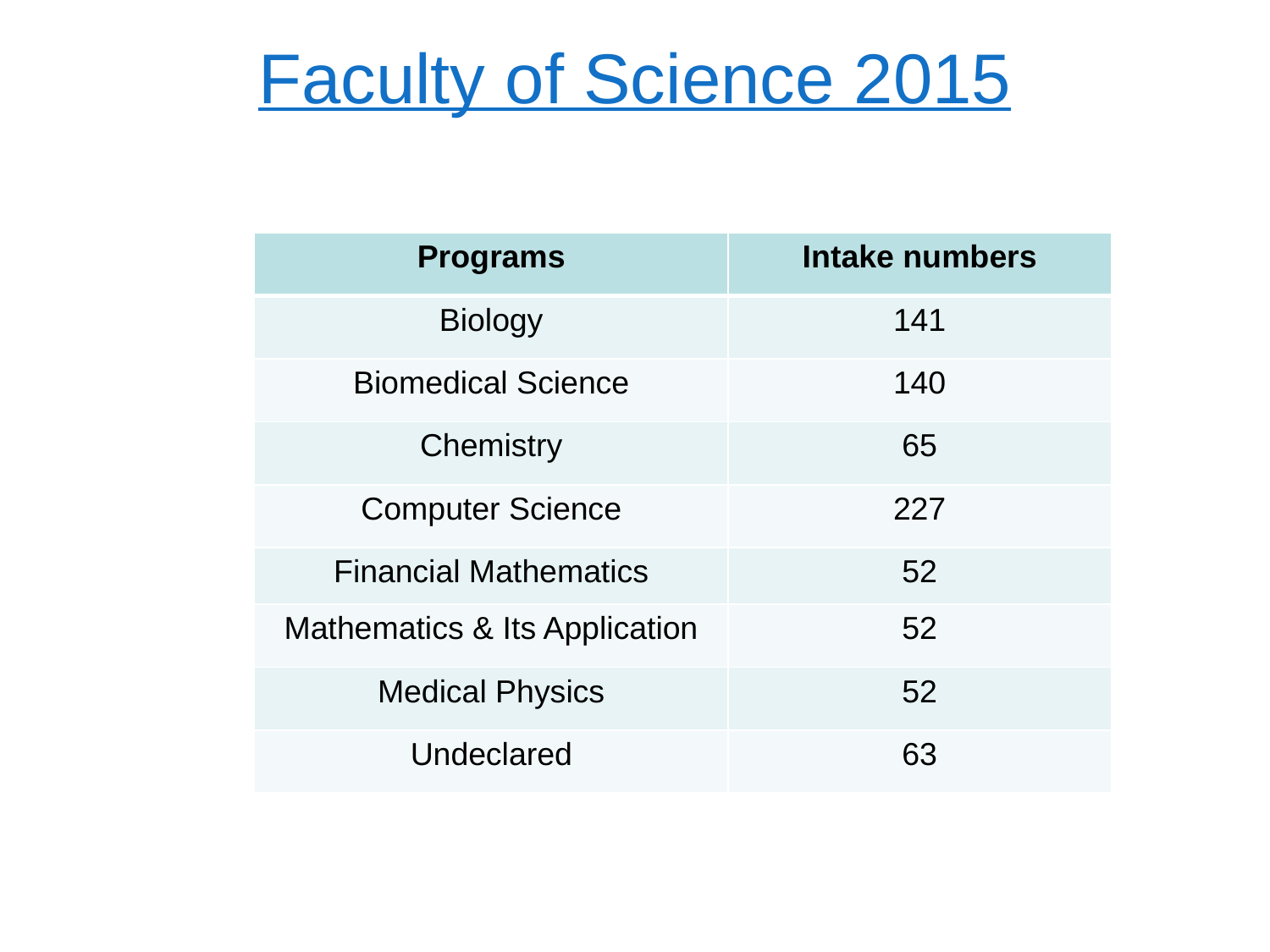

# Faculty of Science 2015
| Programs | Intake numbers |
| --- | --- |
| Biology | 141 |
| Biomedical Science | 140 |
| Chemistry | 65 |
| Computer Science | 227 |
| Financial Mathematics | 52 |
| Mathematics & Its Application | 52 |
| Medical Physics | 52 |
| Undeclared | 63 |